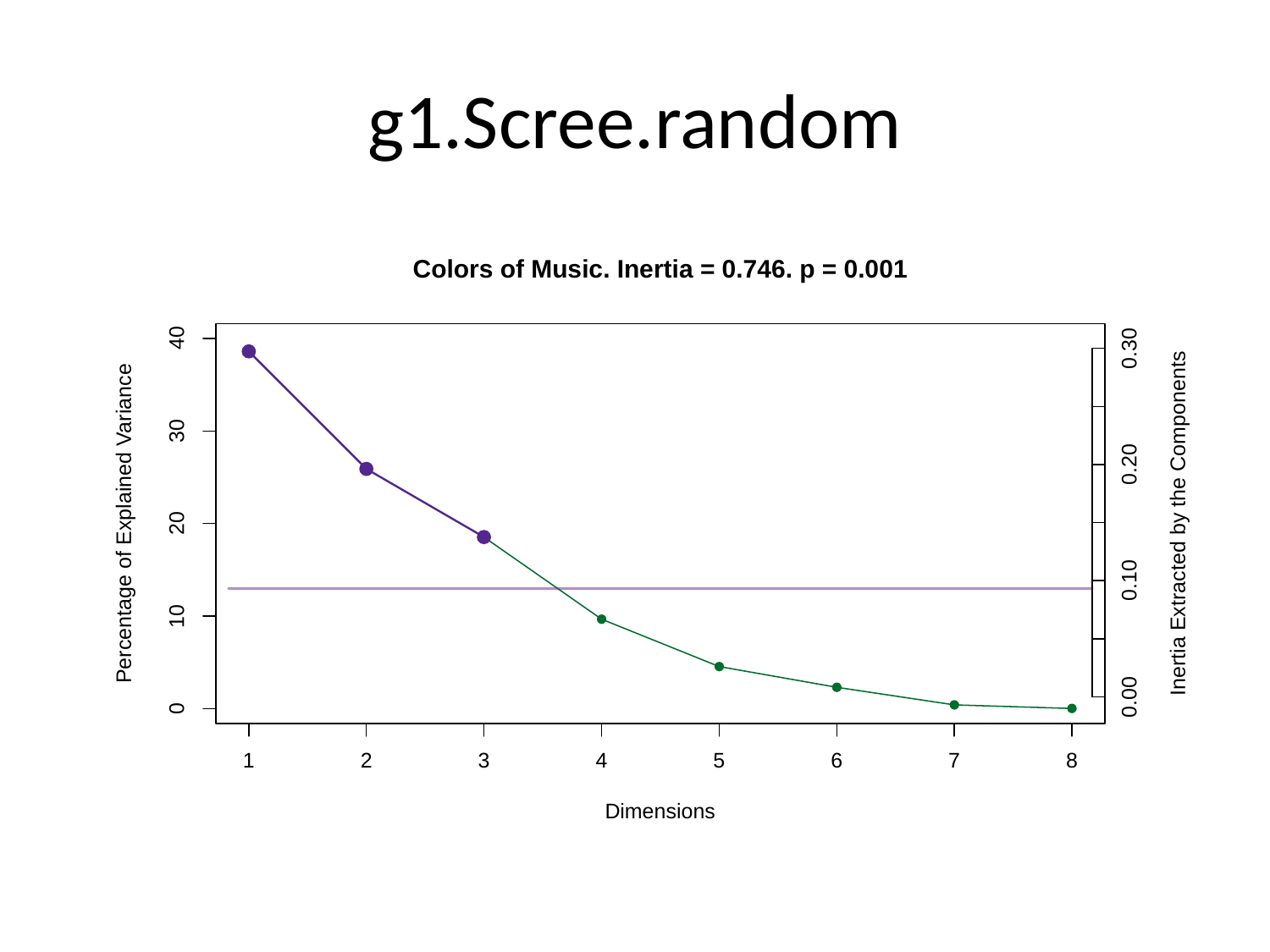

# g1.Scree.random

Colors of Music. Inertia = 0.746. p = 0.001

40

0.30

30

0.20

Percentage of Explained Variance
Inertia Extracted by the Components
20

0.10

10

0.00

0

3
6
8
1
2
5
4
7
Dimensions